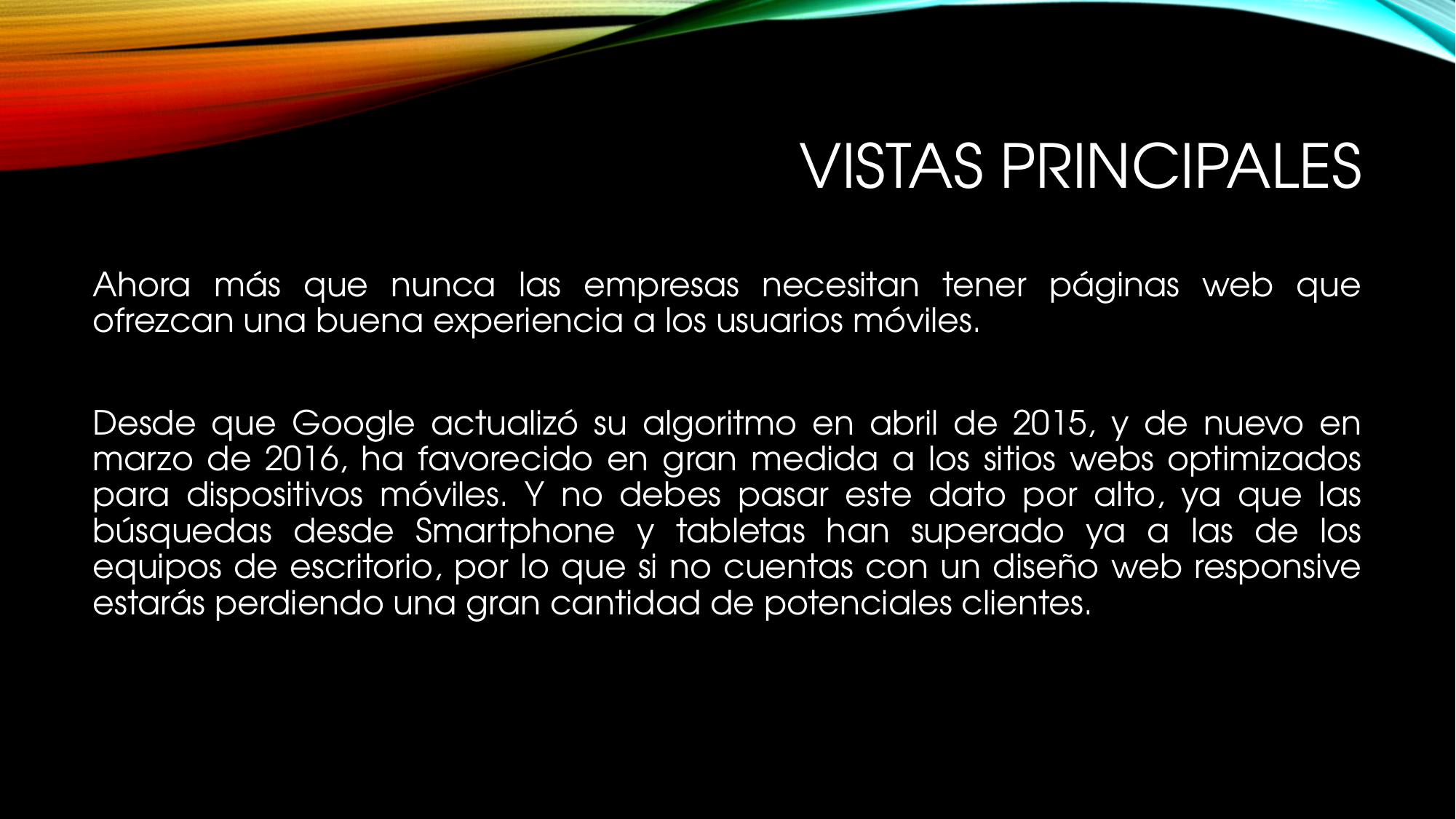

# Vistas principales
Ahora más que nunca las empresas necesitan tener páginas web que ofrezcan una buena experiencia a los usuarios móviles.

Desde que Google actualizó su algoritmo en abril de 2015, y de nuevo en marzo de 2016, ha favorecido en gran medida a los sitios webs optimizados para dispositivos móviles. Y no debes pasar este dato por alto, ya que las búsquedas desde Smartphone y tabletas han superado ya a las de los equipos de escritorio, por lo que si no cuentas con un diseño web responsive estarás perdiendo una gran cantidad de potenciales clientes.